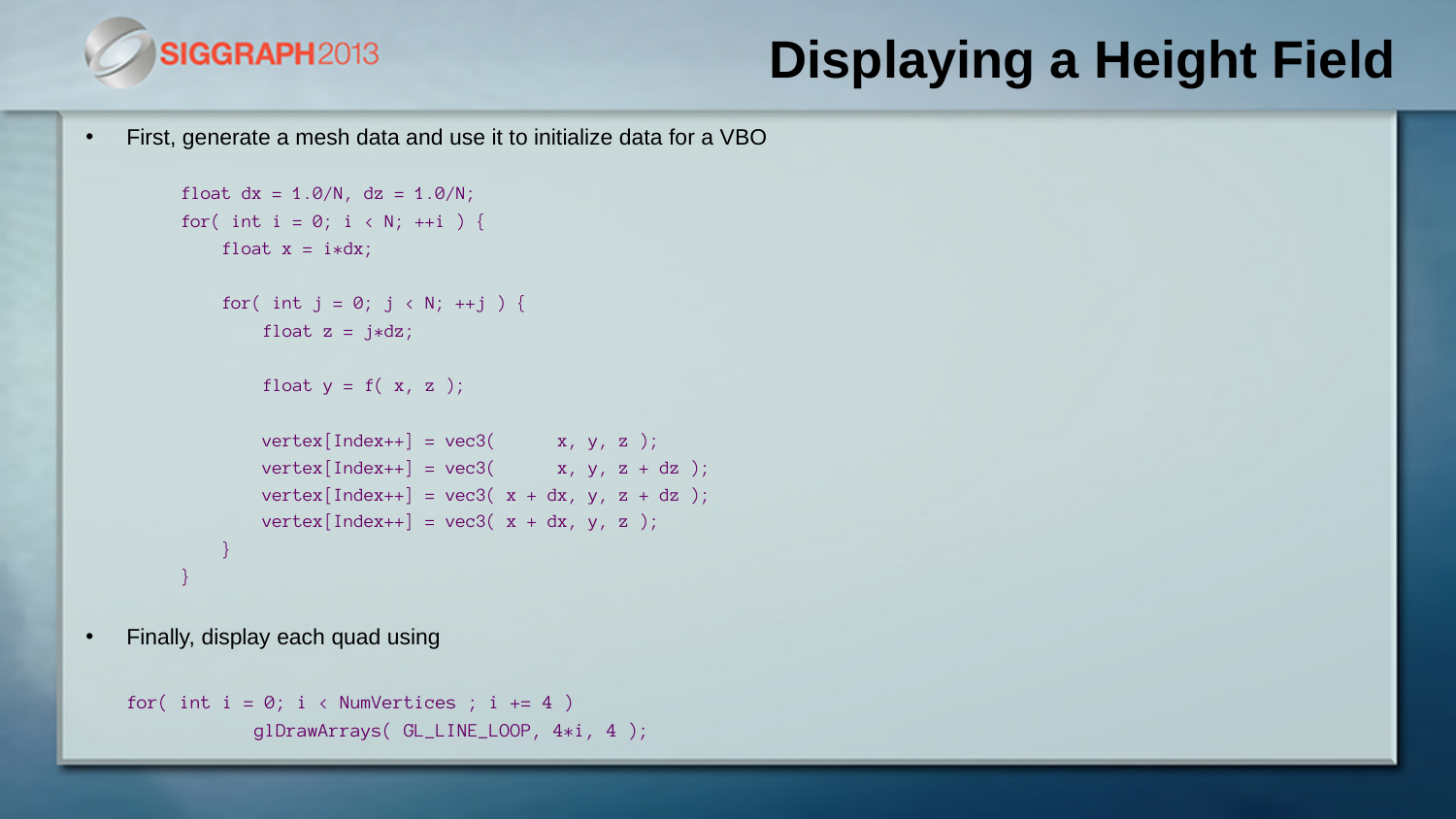

# Displaying a Height Field
First, generate a mesh data and use it to initialize data for a VBO
float dx = 1.0/N, dz = 1.0/N;
for( int i = 0; i < N; ++i ) {
    float x = i*dx;
    for( int j = 0; j < N; ++j ) {
        float z = j*dz;
        float y = f( x, z );

        vertex[Index++] = vec3(      x, y, z );
        vertex[Index++] = vec3(      x, y, z + dz );
        vertex[Index++] = vec3( x + dx, y, z + dz );
        vertex[Index++] = vec3( x + dx, y, z );
    }
}
Finally, display each quad using
	for( int i = 0; i < NumVertices ; i += 4 )
            glDrawArrays( GL_LINE_LOOP, 4*i, 4 );